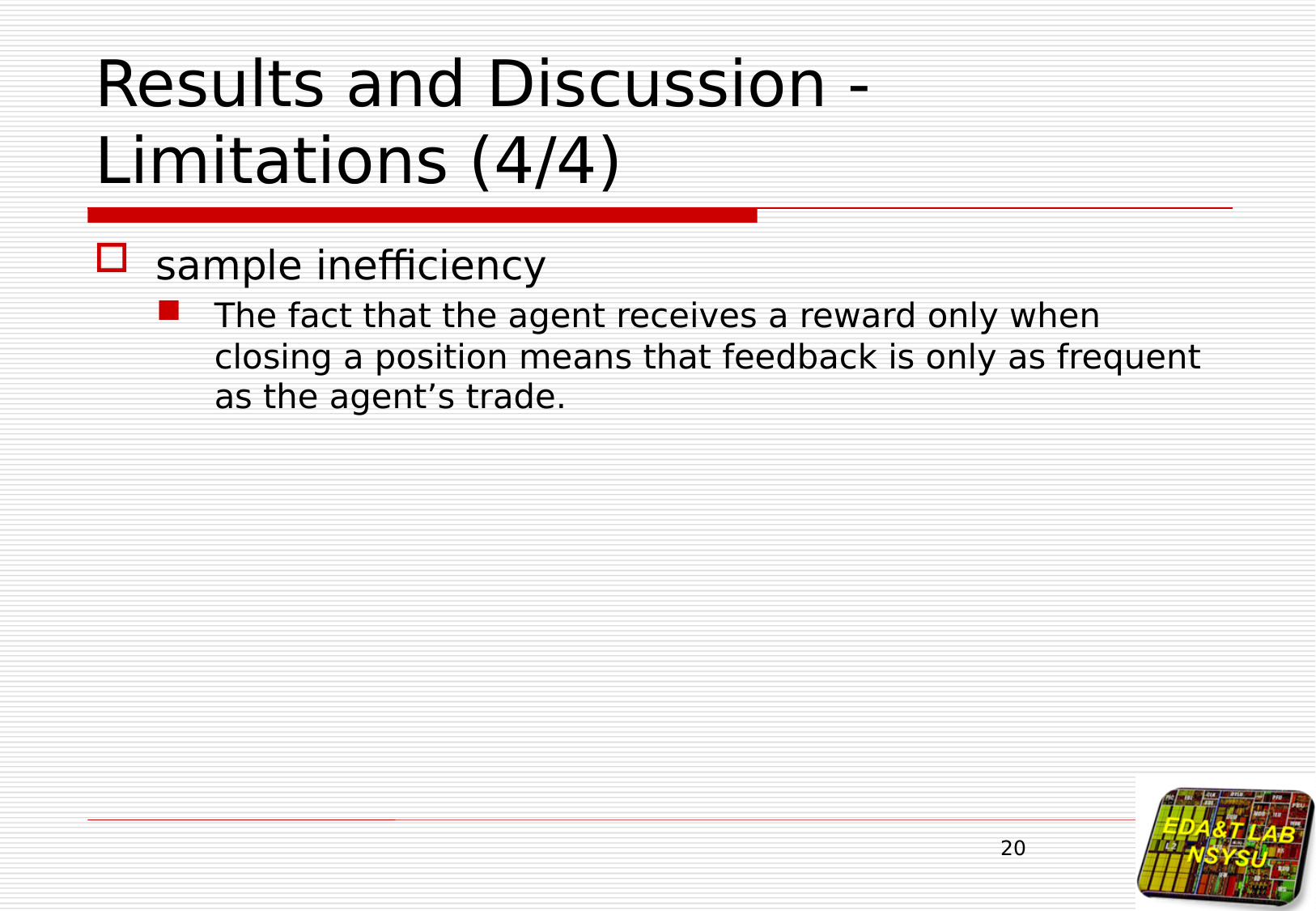

# Results and Discussion -Limitations (4/4)
sample inefficiency
The fact that the agent receives a reward only when closing a position means that feedback is only as frequent as the agent’s trade.

20